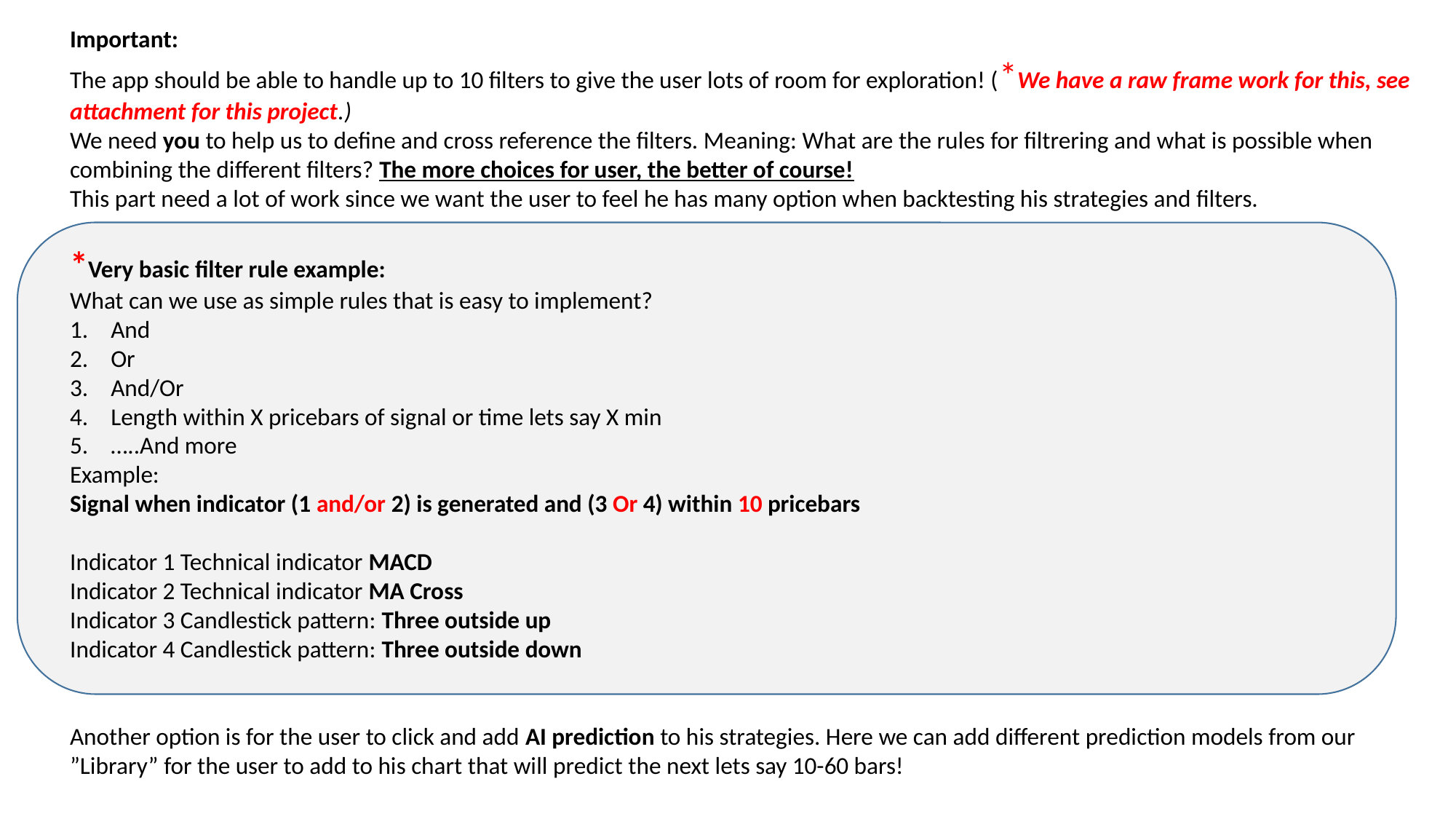

Important:
The app should be able to handle up to 10 filters to give the user lots of room for exploration! (*We have a raw frame work for this, see
attachment for this project.)
We need you to help us to define and cross reference the filters. Meaning: What are the rules for filtrering and what is possible when combining the different filters? The more choices for user, the better of course!
This part need a lot of work since we want the user to feel he has many option when backtesting his strategies and filters.

*Very basic filter rule example:
What can we use as simple rules that is easy to implement?
And
Or
And/Or
Length within X pricebars of signal or time lets say X min
…..And more
Example:
Signal when indicator (1 and/or 2) is generated and (3 Or 4) within 10 pricebars

Indicator 1 Technical indicator MACD
Indicator 2 Technical indicator MA Cross
Indicator 3 Candlestick pattern: Three outside up
Indicator 4 Candlestick pattern: Three outside down

Another option is for the user to click and add AI prediction to his strategies. Here we can add different prediction models from our ”Library” for the user to add to his chart that will predict the next lets say 10-60 bars!